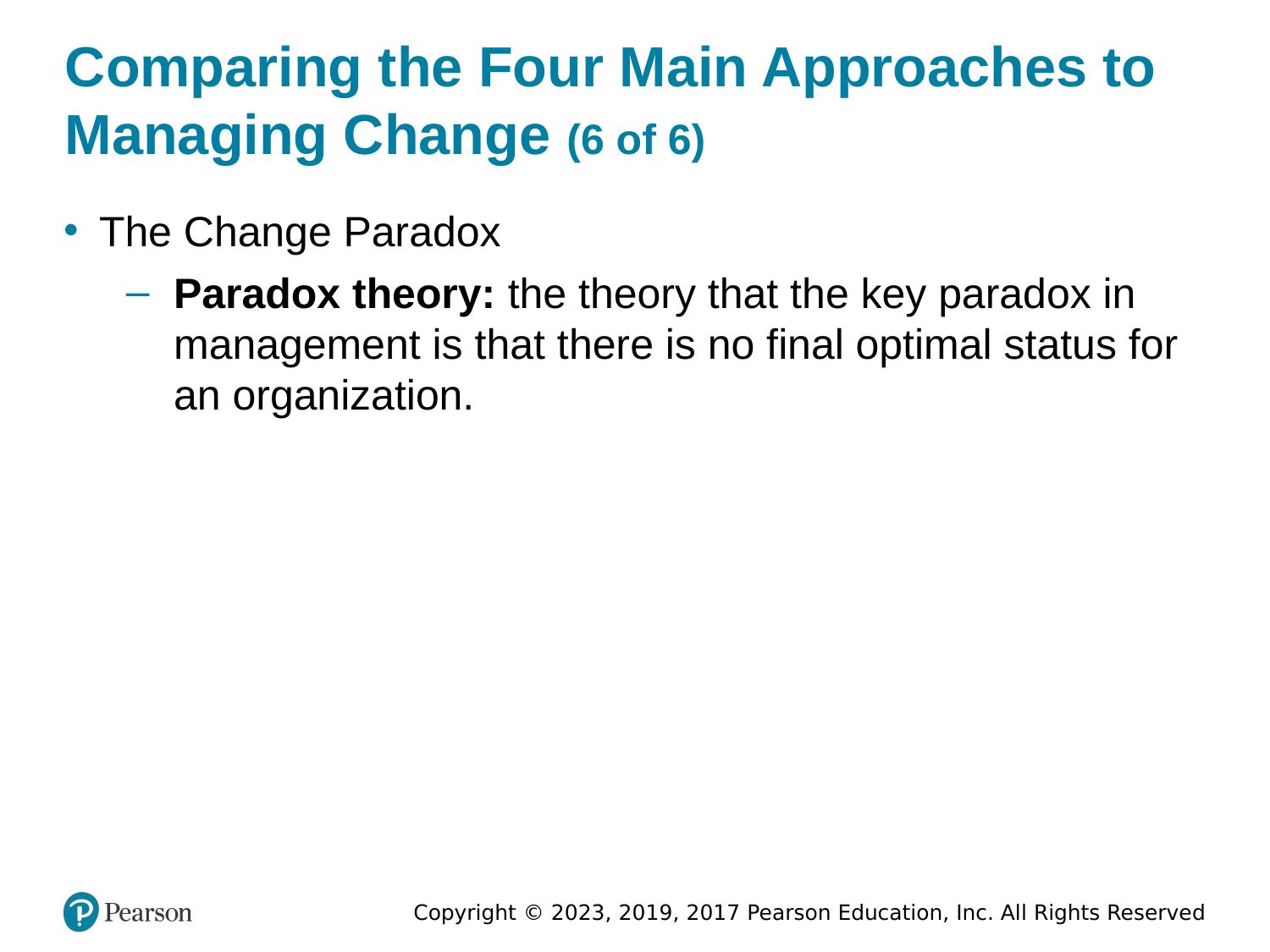

# Comparing the Four Main Approaches to Managing Change (6 of 6)
The Change Paradox
Paradox theory: the theory that the key paradox in management is that there is no final optimal status for an organization.